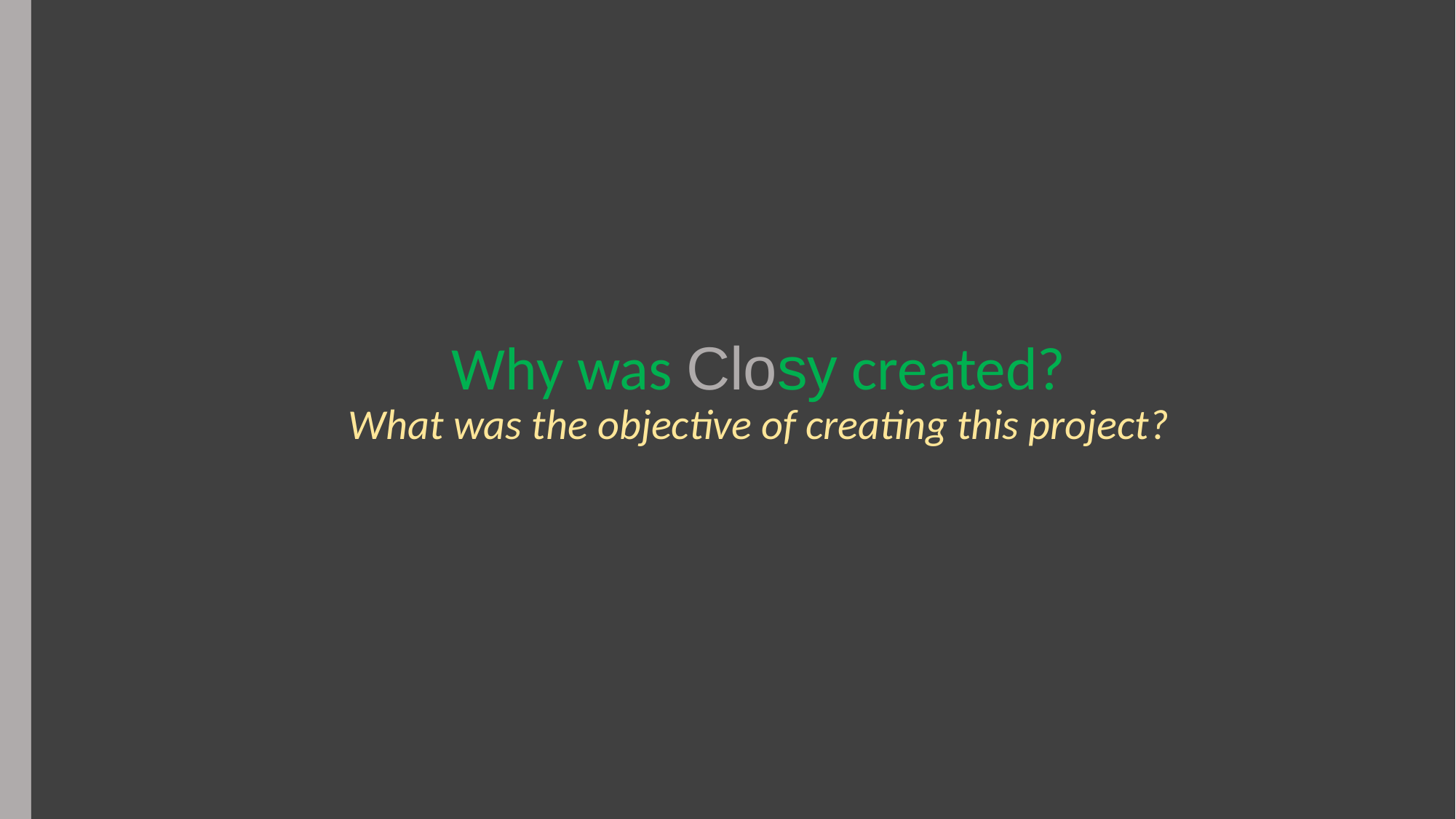

# Why was Closy created? What was the objective of creating this project?